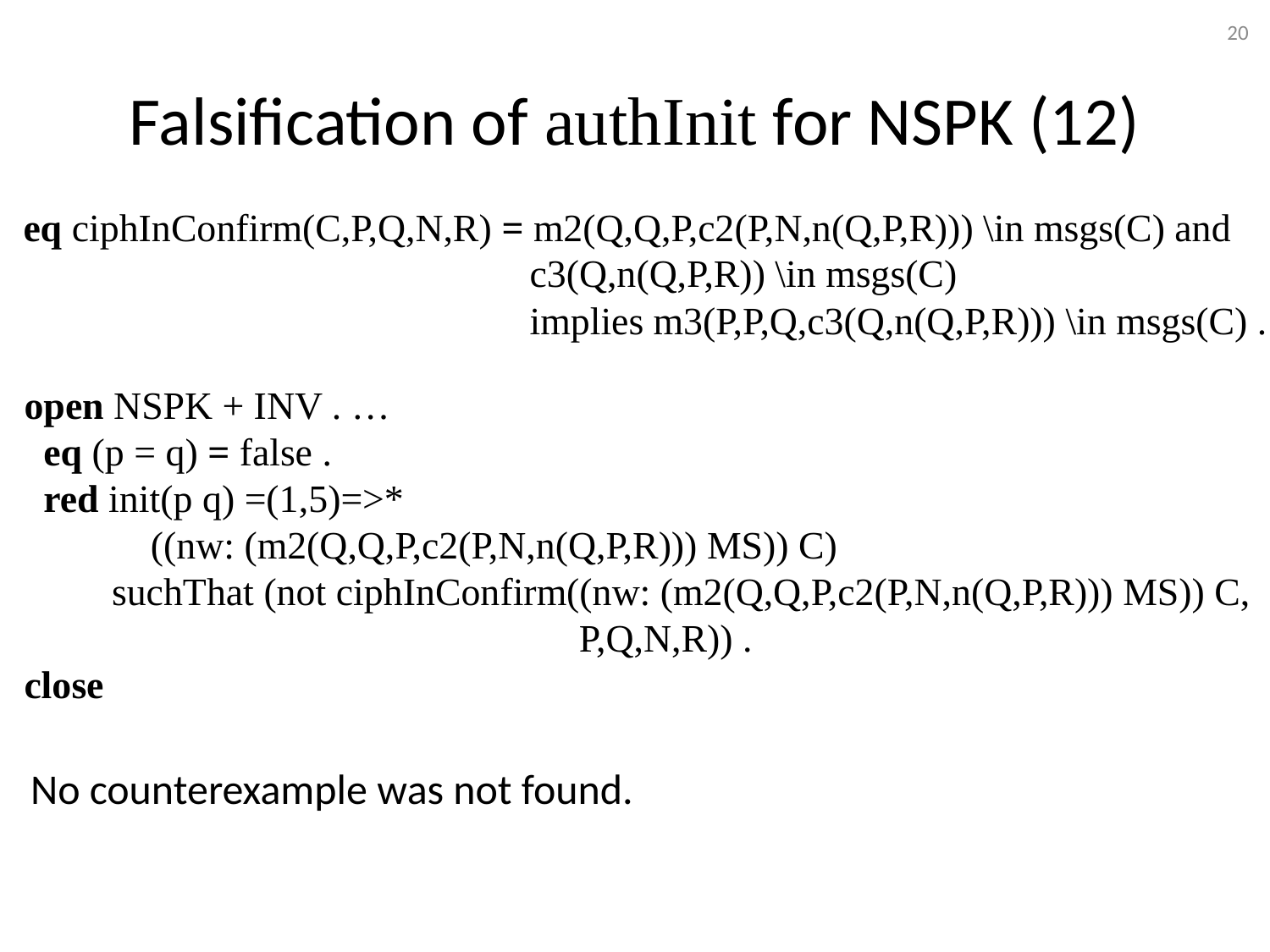

20
# Falsification of authInit for NSPK (12)
eq ciphInConfirm(C,P,Q,N,R) = m2(Q,Q,P,c2(P,N,n(Q,P,R))) \in msgs(C) and
                                                    c3(Q,n(Q,P,R)) \in msgs(C)
                                                    implies m3(P,P,Q,c3(Q,n(Q,P,R))) \in msgs(C) .
open NSPK + INV . …
  eq (p = q) = false .
  red init(p q) =(1,5)=>*
             ((nw: (m2(Q,Q,P,c2(P,N,n(Q,P,R))) MS)) C)
         suchThat (not ciphInConfirm((nw: (m2(Q,Q,P,c2(P,N,n(Q,P,R))) MS)) C,
                                                         P,Q,N,R)) .
close
No counterexample was not found.